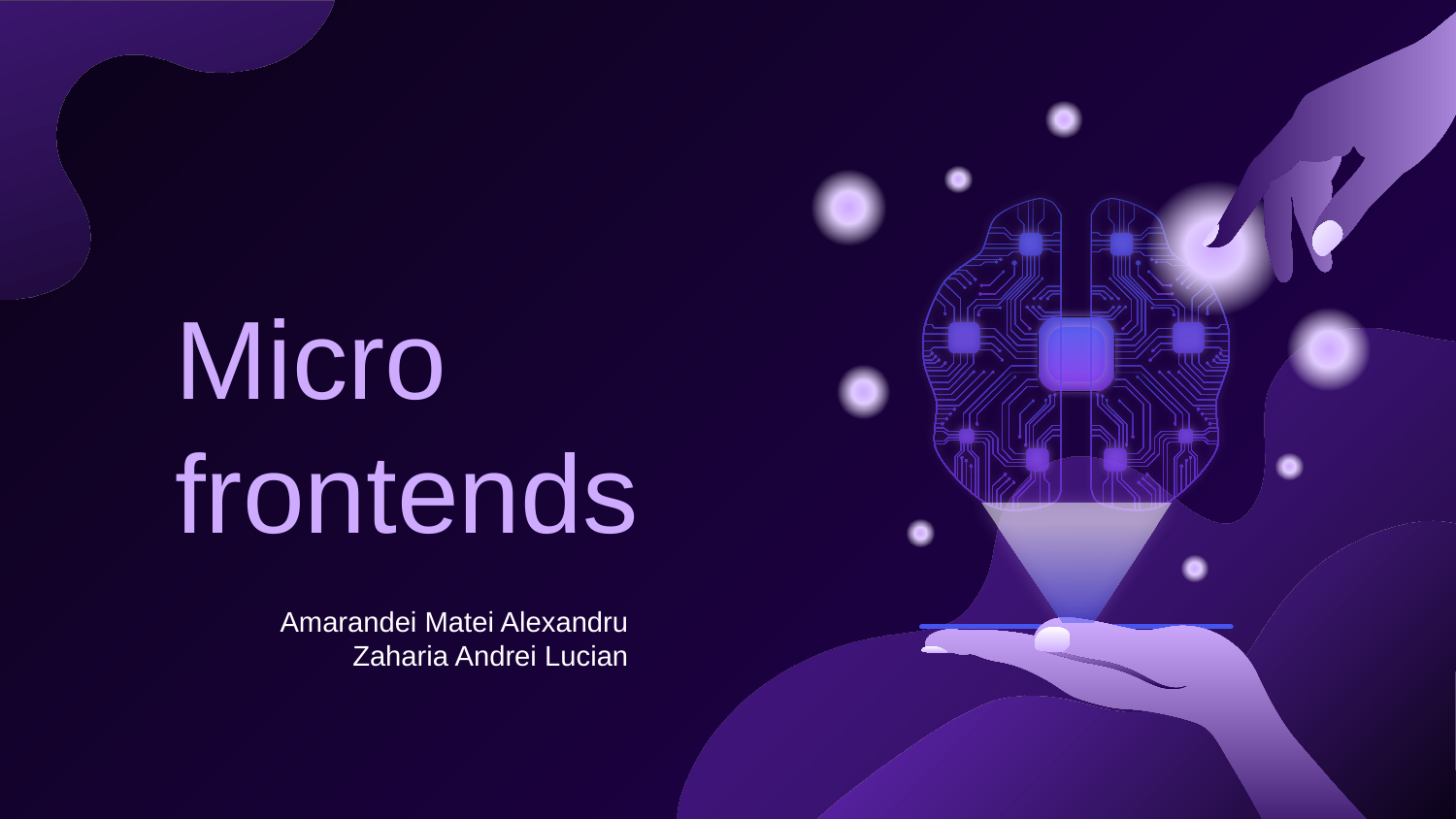

# Micro frontends
Amarandei Matei Alexandru
Zaharia Andrei Lucian